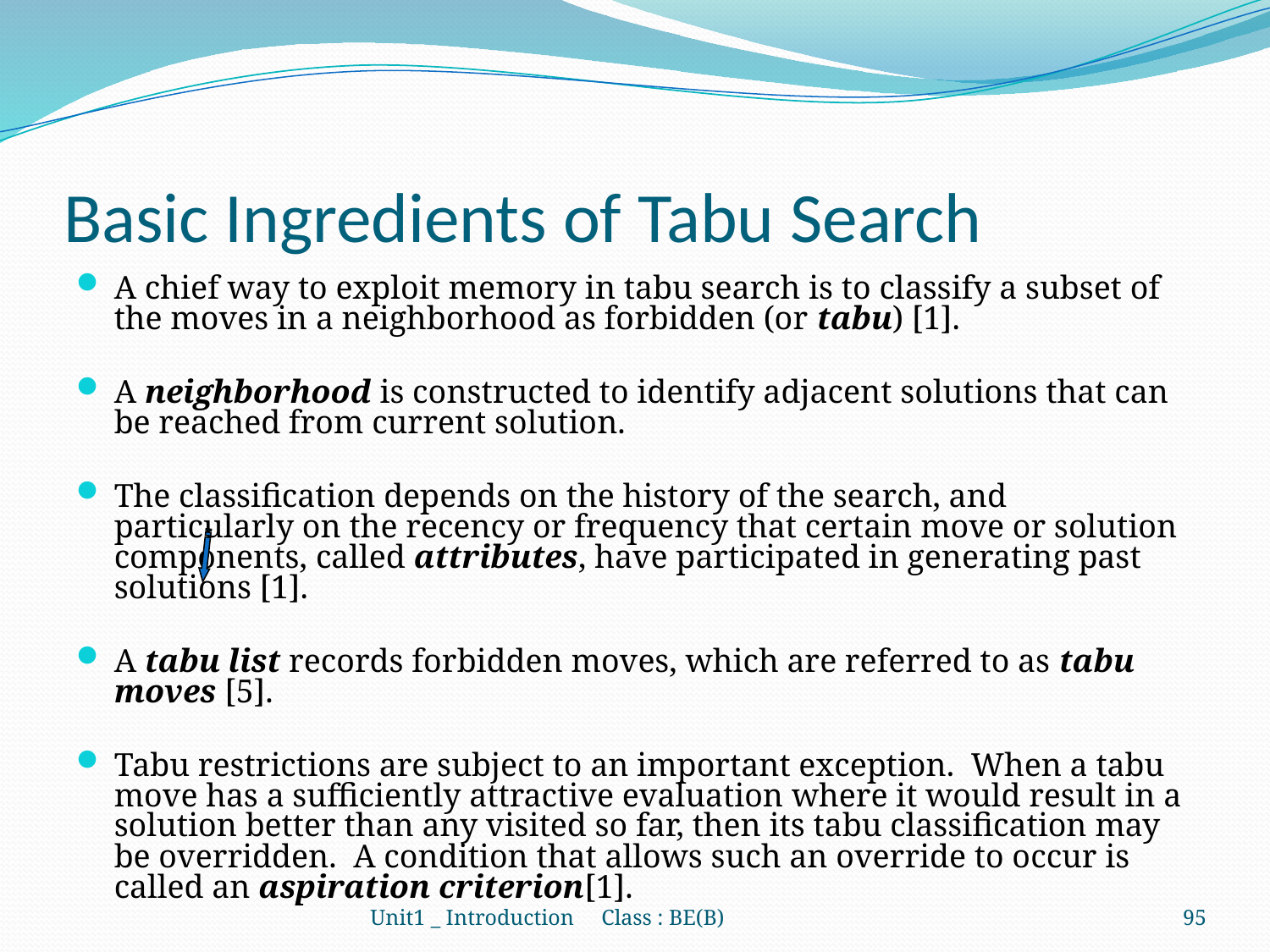

# Basic Ingredients of Tabu Search
A chief way to exploit memory in tabu search is to classify a subset of the moves in a neighborhood as forbidden (or tabu) [1].

A neighborhood is constructed to identify adjacent solutions that can be reached from current solution.

The classification depends on the history of the search, and particularly on the recency or frequency that certain move or solution components, called attributes, have participated in generating past solutions [1].

A tabu list records forbidden moves, which are referred to as tabu moves [5].

Tabu restrictions are subject to an important exception.  When a tabu move has a sufficiently attractive evaluation where it would result in a solution better than any visited so far, then its tabu classification may be overridden.  A condition that allows such an override to occur is called an aspiration criterion[1].

Unit1 _ Introduction     Class : BE(B)
95